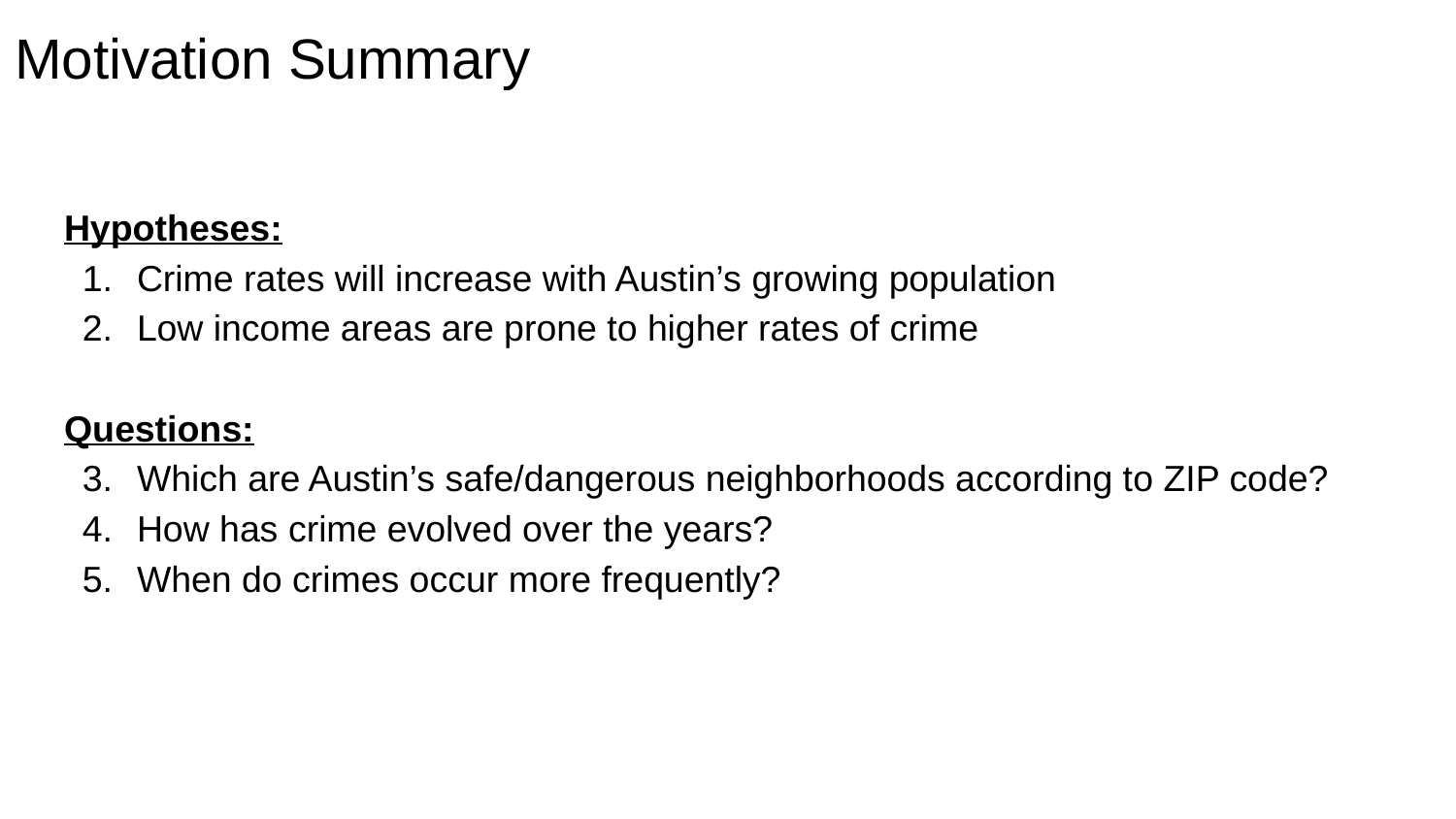

# Motivation Summary

Hypotheses:
Crime rates will increase with Austin’s growing population
Low income areas are prone to higher rates of crime

Questions:
Which are Austin’s safe/dangerous neighborhoods according to ZIP code?
How has crime evolved over the years?
When do crimes occur more frequently?